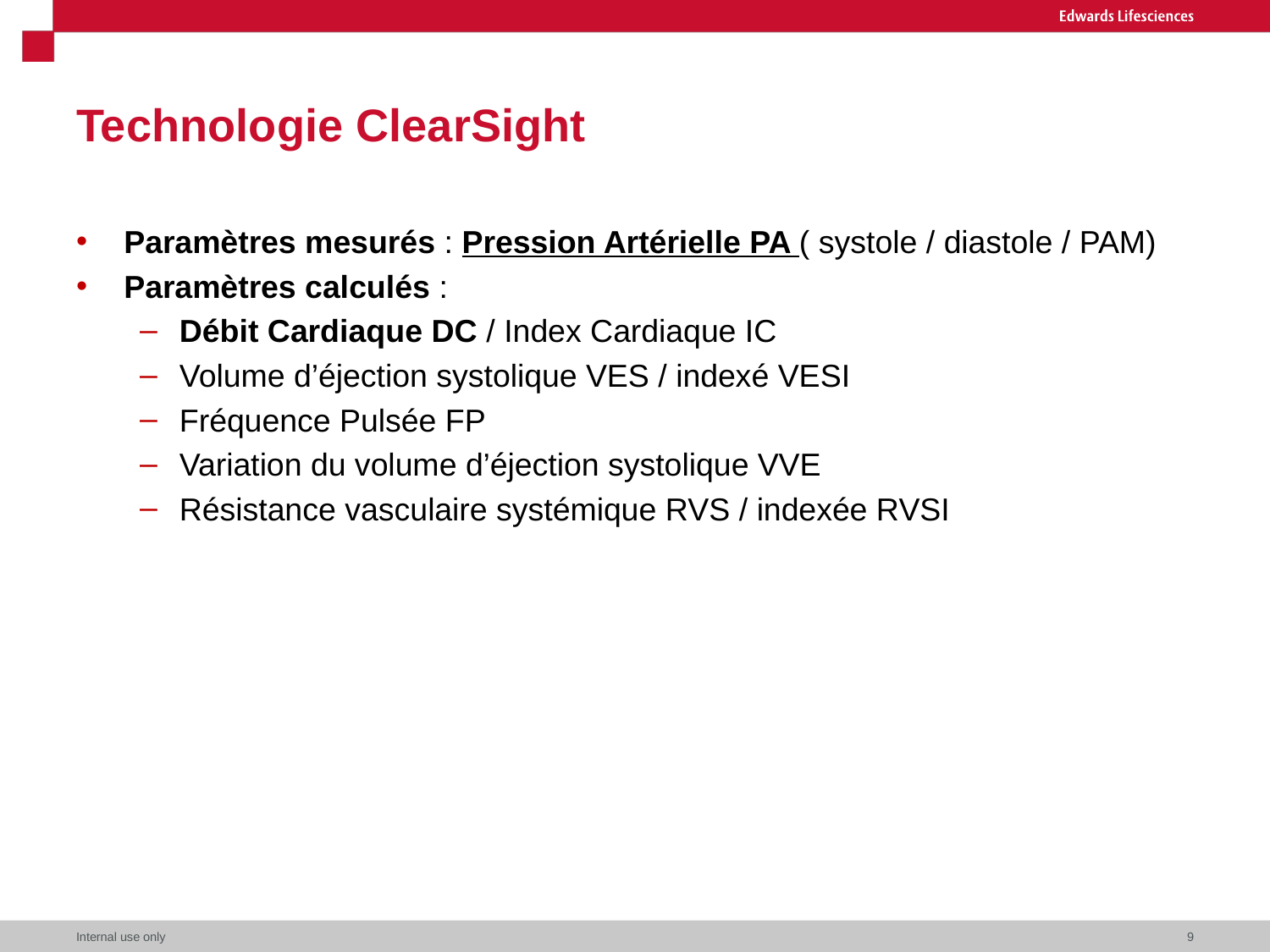

# Technologie ClearSight
Paramètres mesurés : Pression Artérielle PA ( systole / diastole / PAM)
Paramètres calculés :
Débit Cardiaque DC / Index Cardiaque IC
Volume d’éjection systolique VES / indexé VESI
Fréquence Pulsée FP
Variation du volume d’éjection systolique VVE
Résistance vasculaire systémique RVS / indexée RVSI

9